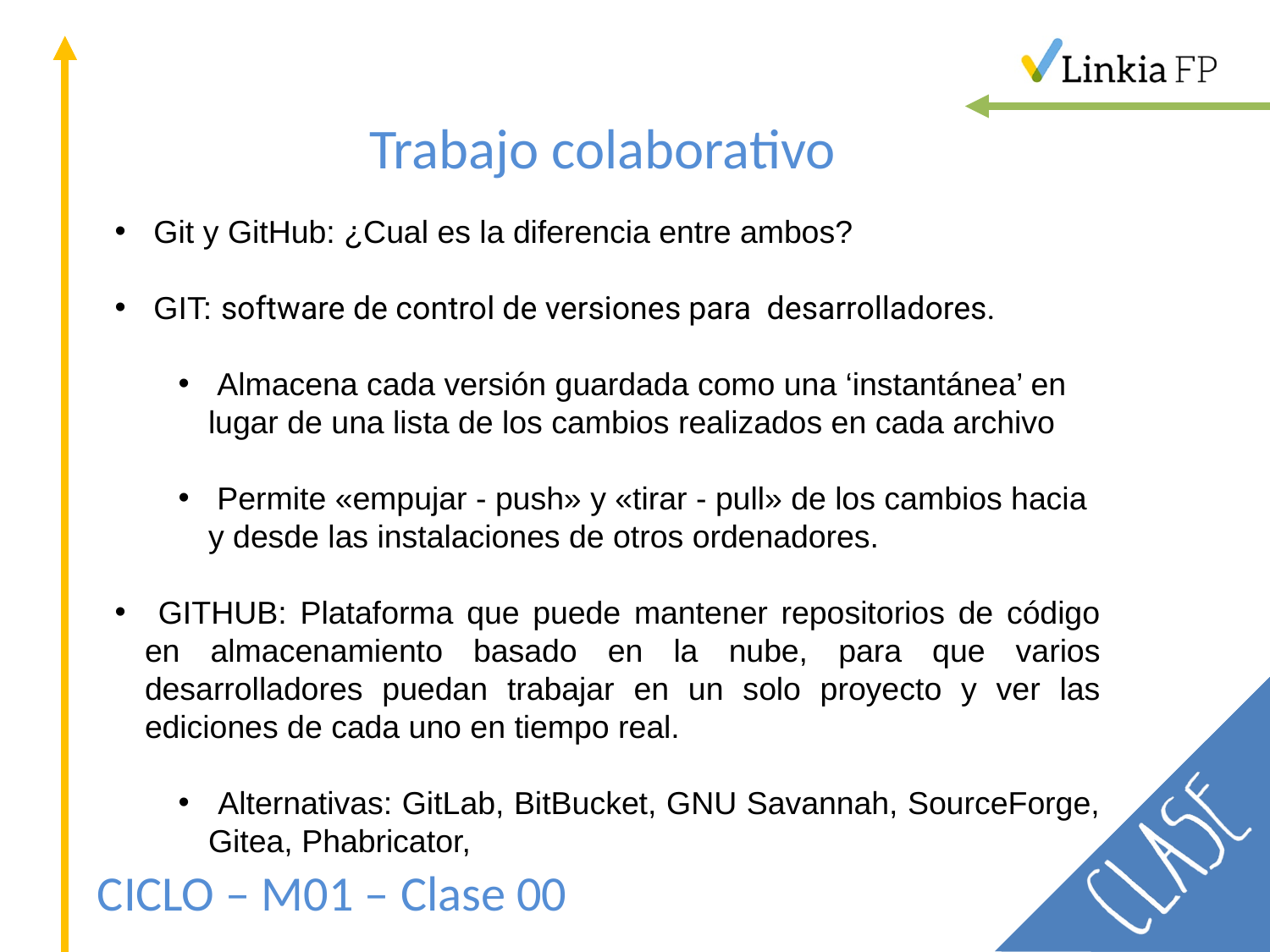

Trabajo colaborativo
 Git y GitHub: ¿Cual es la diferencia entre ambos?

 GIT: software de control de versiones para  desarrolladores.

 Almacena cada versión guardada como una ‘instantánea’ en lugar de una lista de los cambios realizados en cada archivo

 Permite «empujar - push» y «tirar - pull» de los cambios hacia y desde las instalaciones de otros ordenadores.

 GITHUB: Plataforma que puede mantener repositorios de código en almacenamiento basado en la nube, para que varios desarrolladores puedan trabajar en un solo proyecto y ver las ediciones de cada uno en tiempo real.

 Alternativas: GitLab, BitBucket, GNU Savannah, SourceForge, Gitea, Phabricator,
CICLO – M01 – Clase 00